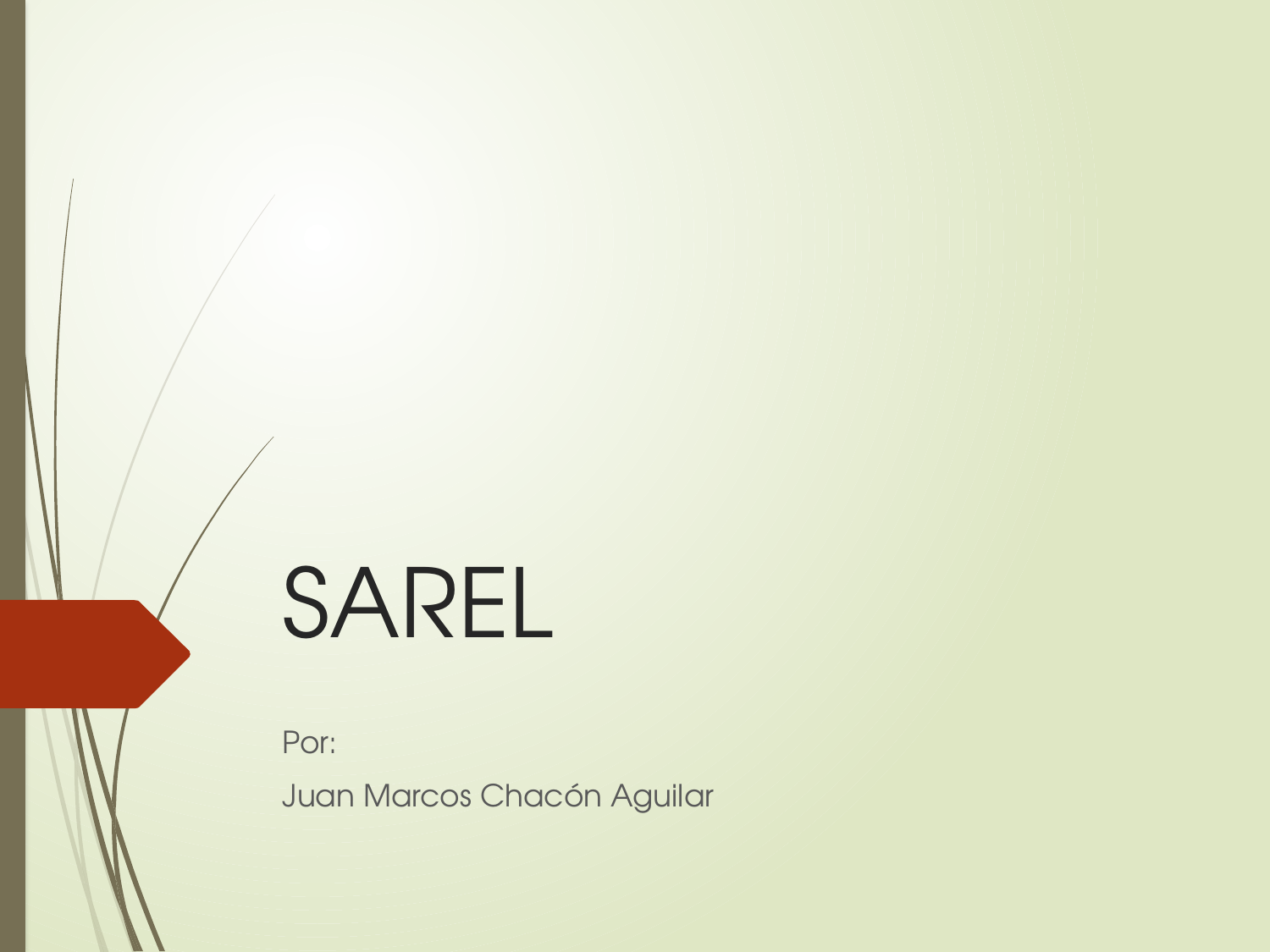

# SAREL

Por:
Juan Marcos Chacón Aguilar